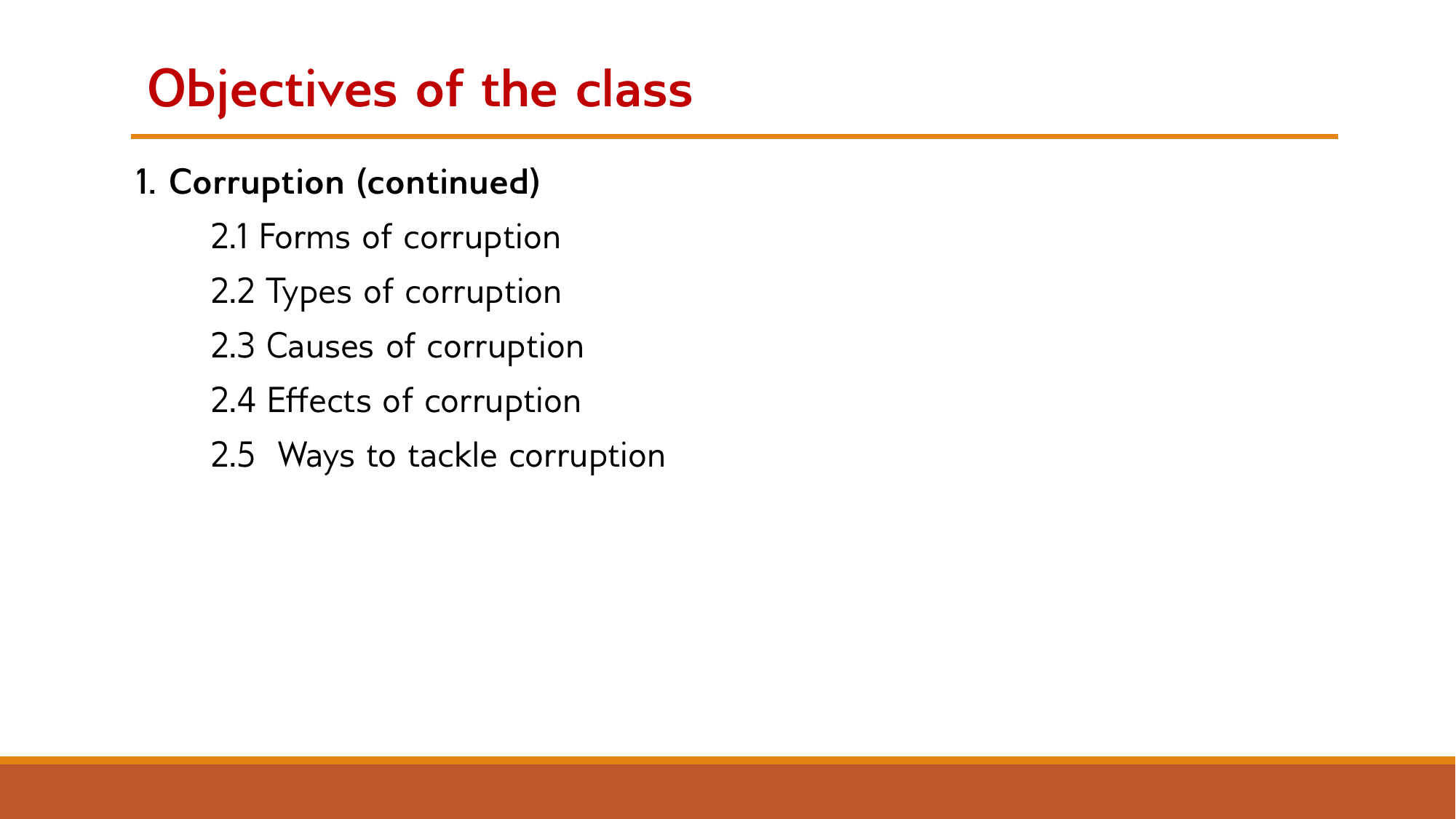

# Objectives of the class
1. Corruption (continued)
2.1 Forms of corruption
2.2 Types of corruption
2.3 Causes of corruption
2.4 Effects of corruption
2.5  Ways to tackle corruption